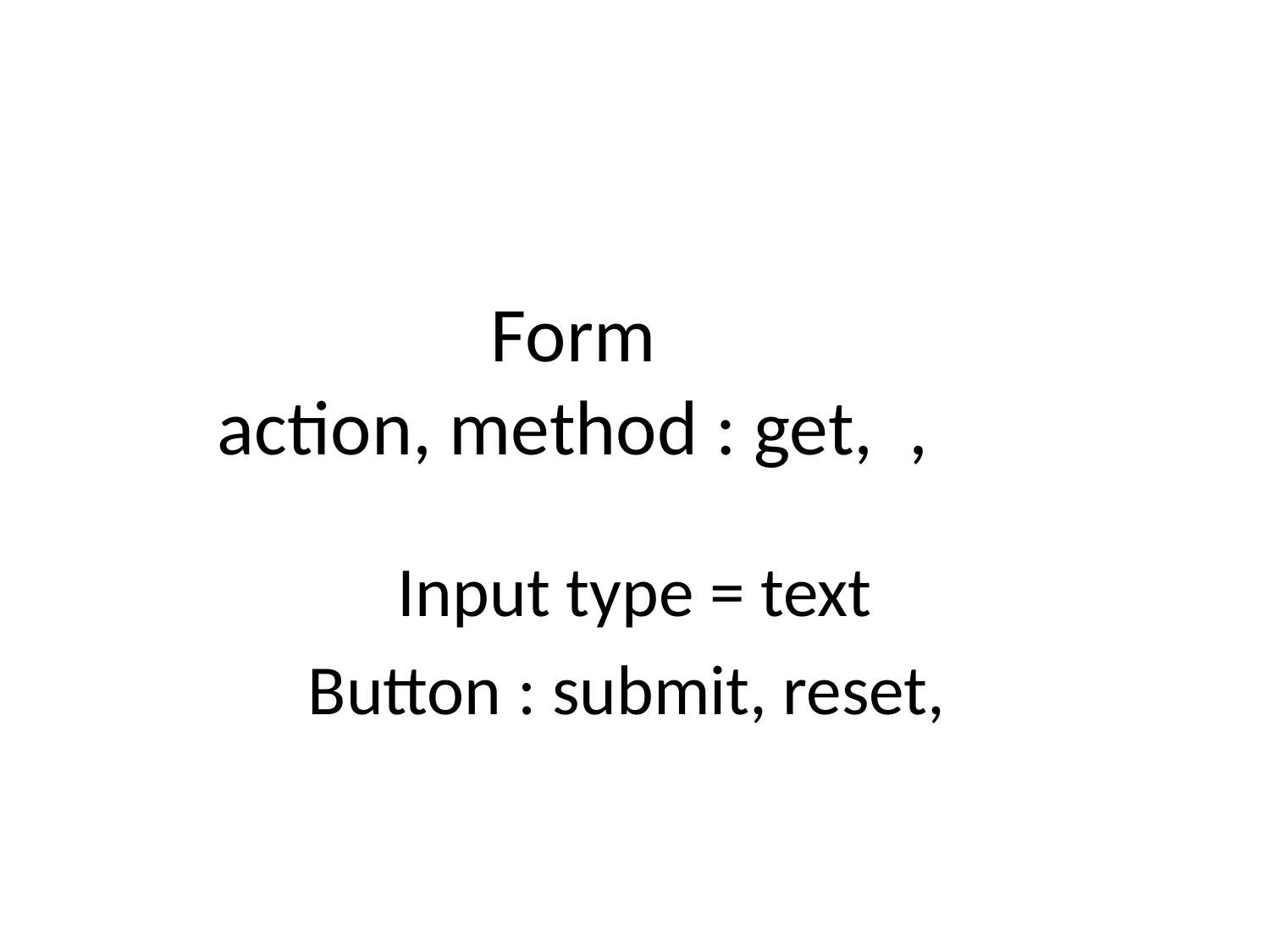

# Form action, method : get,  ,
Input type = text
Button : submit, reset,